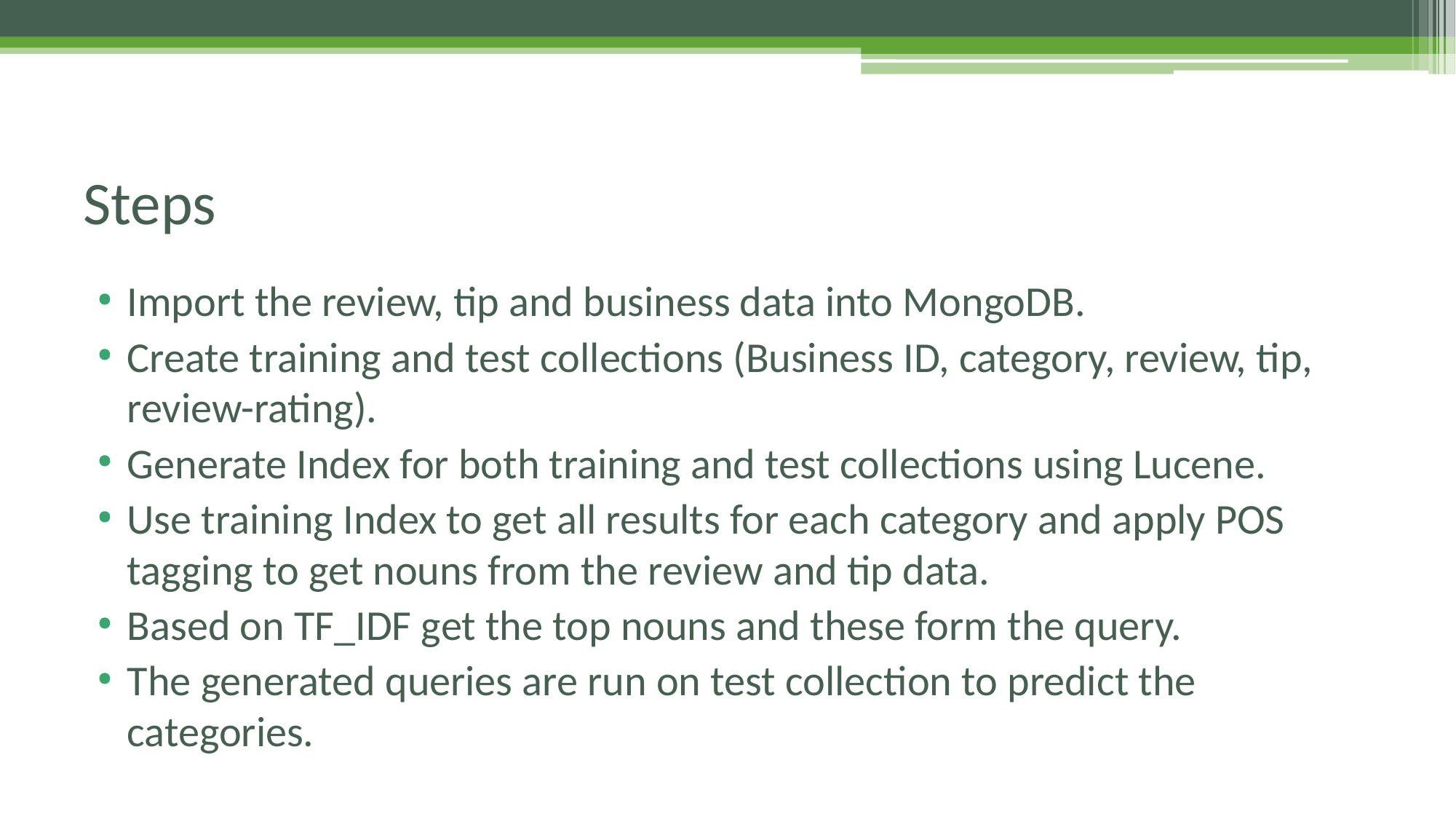

# Steps
Import the review, tip and business data into MongoDB.
Create training and test collections (Business ID, category, review, tip, review-rating).
Generate Index for both training and test collections using Lucene.
Use training Index to get all results for each category and apply POS tagging to get nouns from the review and tip data.
Based on TF_IDF get the top nouns and these form the query.
The generated queries are run on test collection to predict the categories.